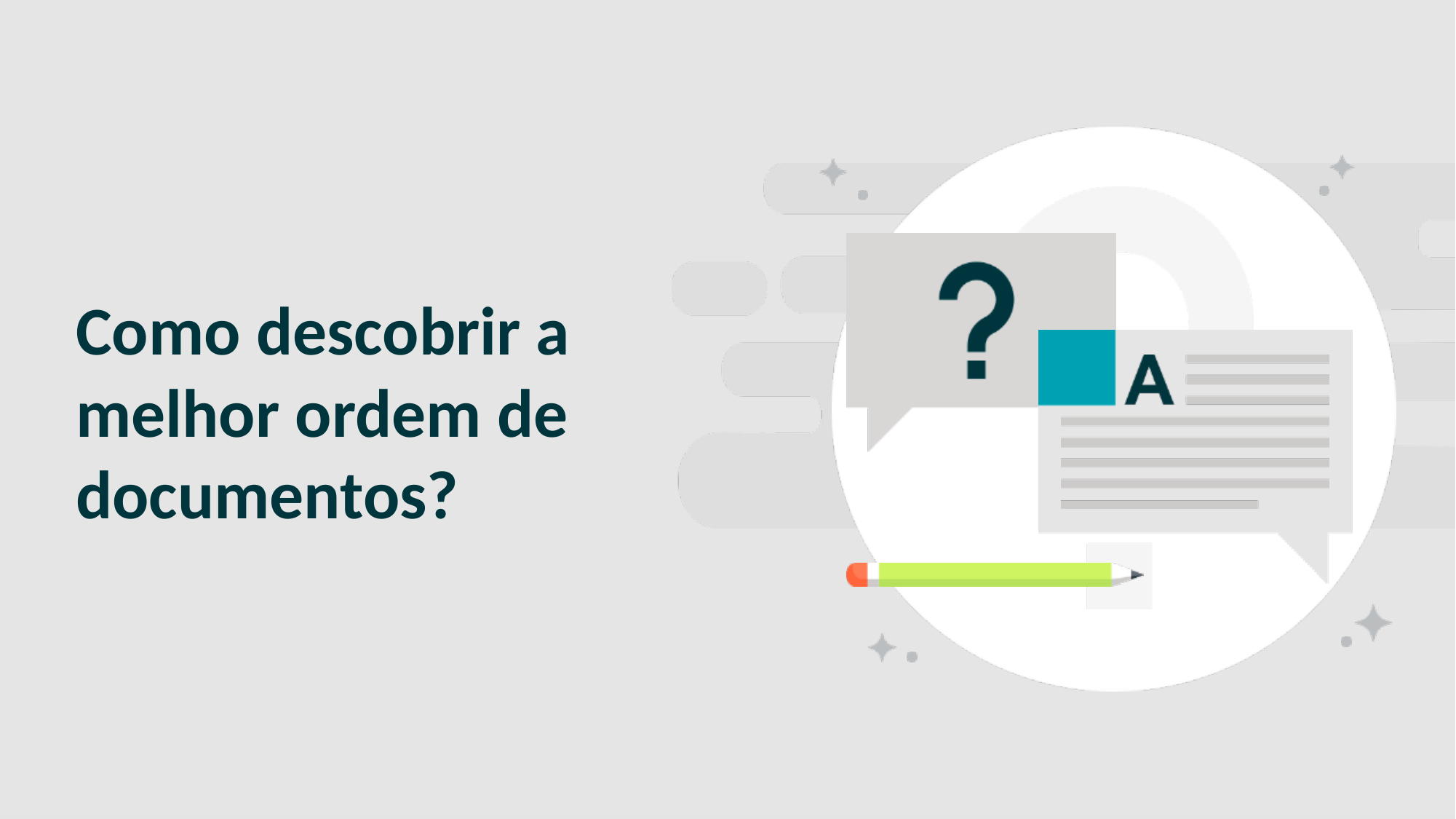

SLIDE PARA PERGUNTAS
# Como descobrir a melhor ordem de documentos?